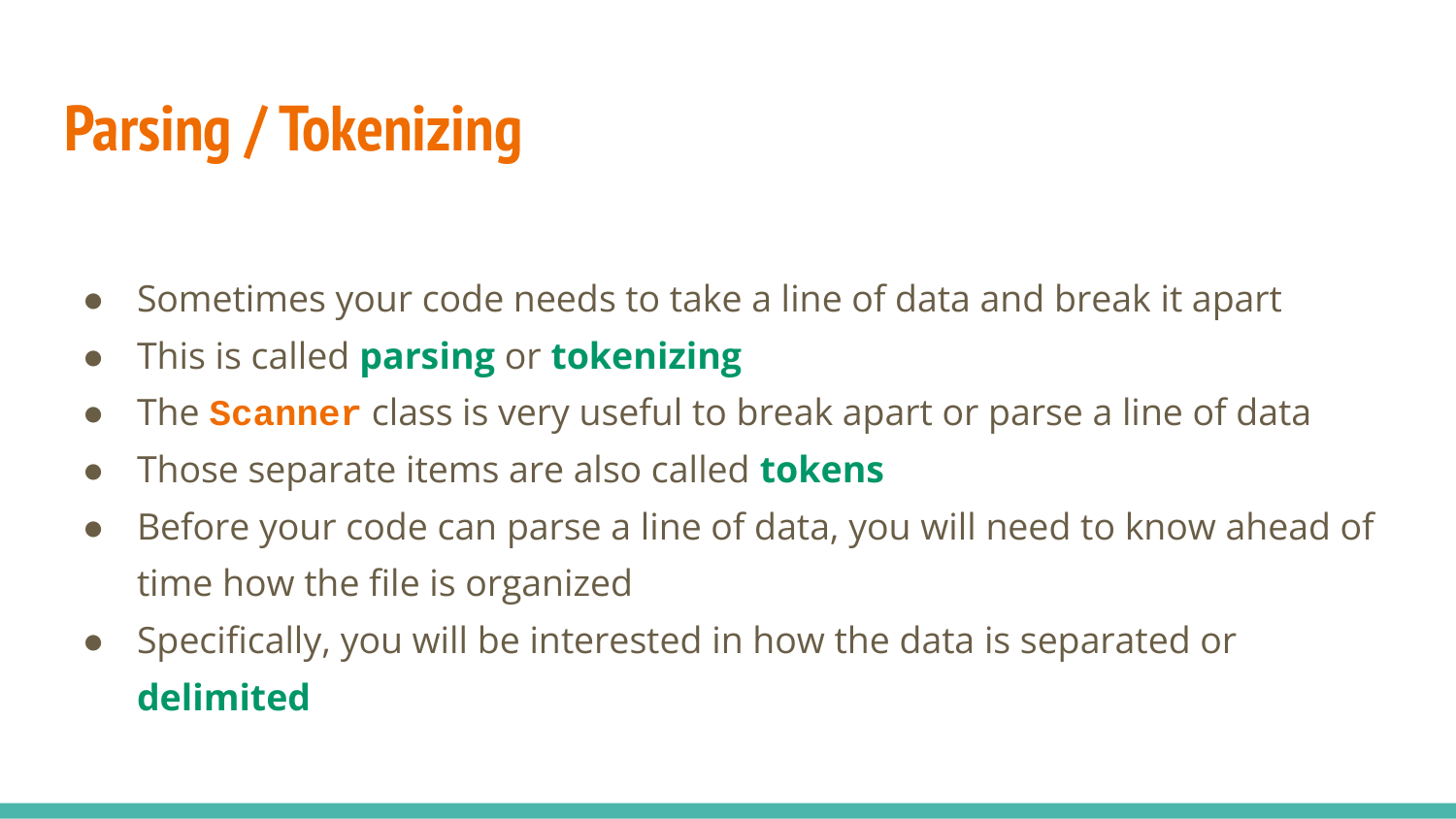

# Parsing / Tokenizing

Sometimes your code needs to take a line of data and break it apart
This is called parsing or tokenizing
The Scanner class is very useful to break apart or parse a line of data
Those separate items are also called tokens
Before your code can parse a line of data, you will need to know ahead of time how the file is organized
Specifically, you will be interested in how the data is separated or delimited